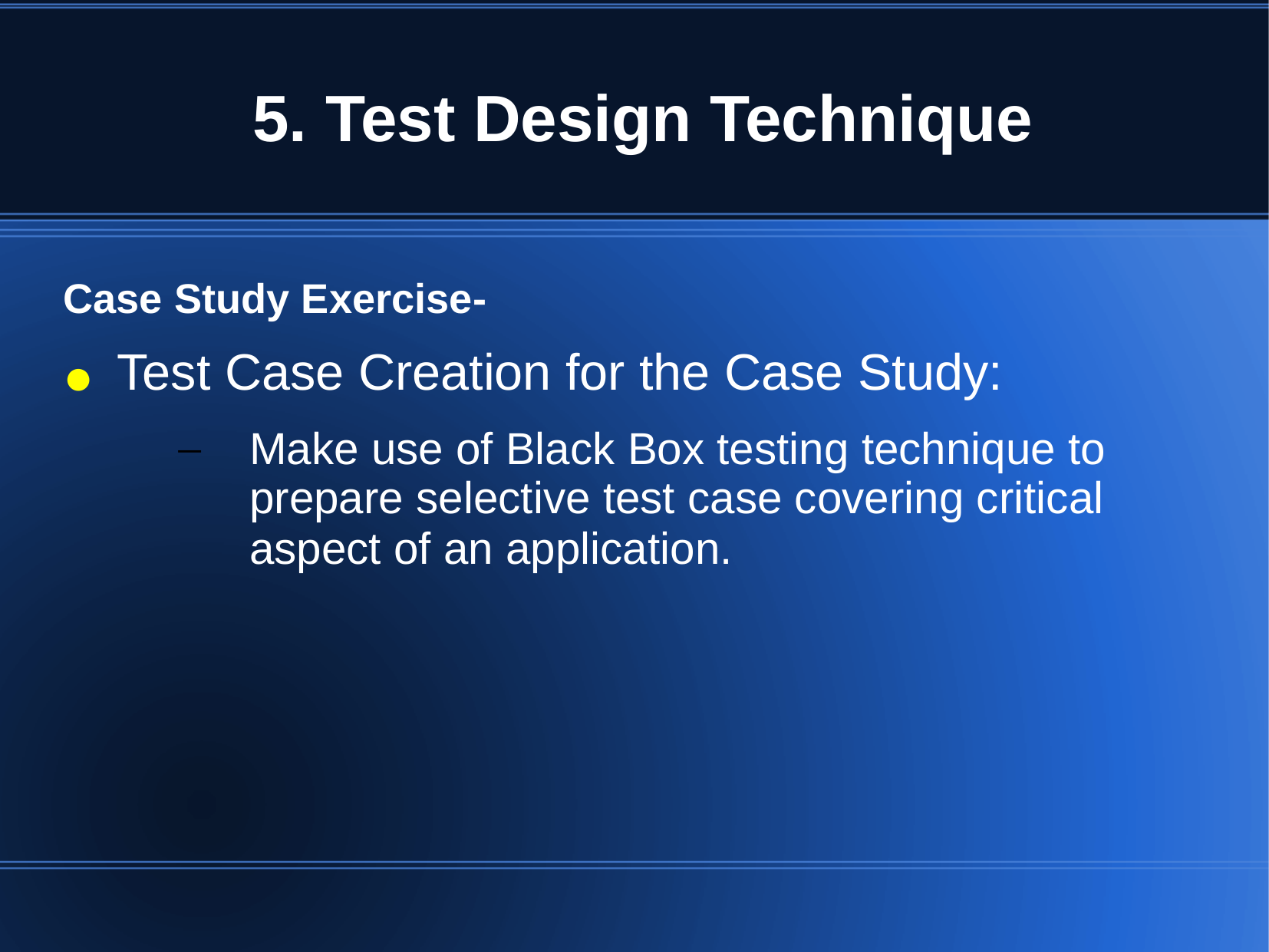

# 5. Test Design Technique
Case Study Exercise-
Test Case Creation for the Case Study:
Make use of Black Box testing technique to prepare selective test case covering critical aspect of an application.